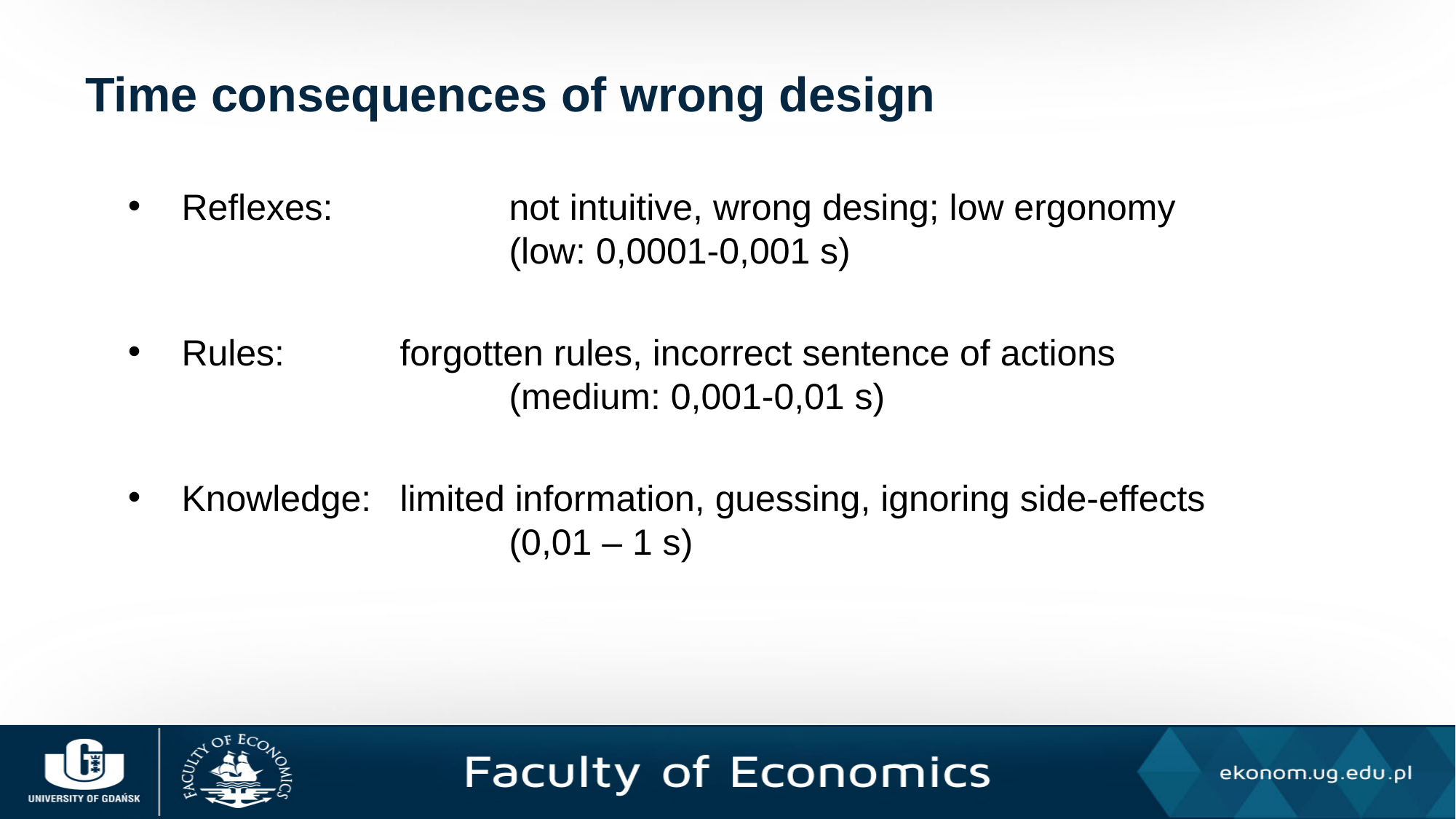

# Time consequences of wrong design
Reflexes:		not intuitive, wrong desing; low ergonomy
			(low: 0,0001-0,001 s)

Rules:		forgotten rules, incorrect sentence of actions
			(medium: 0,001-0,01 s)

Knowledge:	limited information, guessing, ignoring side-effects
			(0,01 – 1 s)